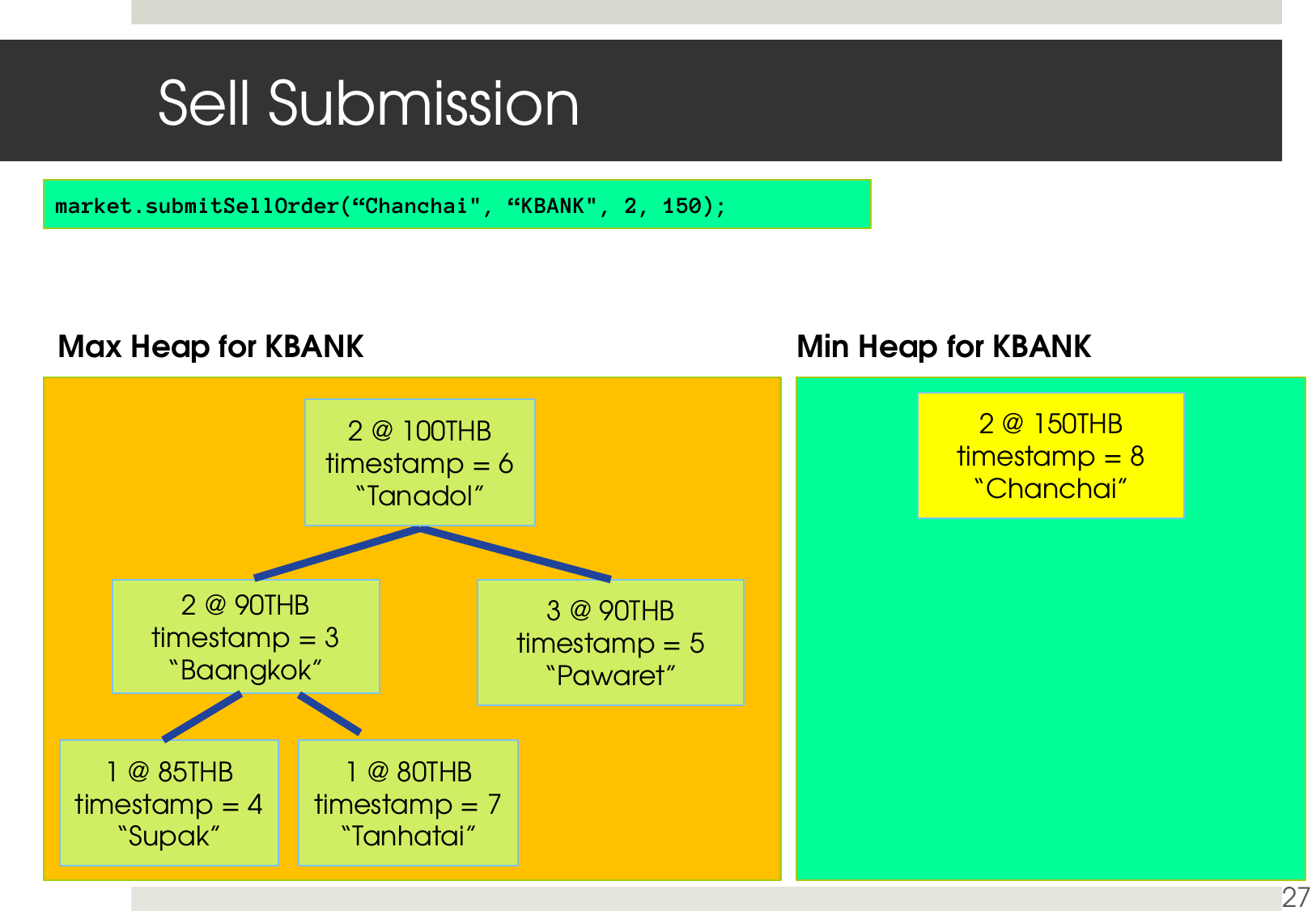

# Sell Submission
market.submitSellOrder(“Chanchai", “KBANK", 2, 150);
Max Heap for KBANK
Min Heap for KBANK

2 @ 150THB
timestamp = 8
“Chanchai”
2 @ 100THB
timestamp = 6
“Tanadol”
2 @ 90THB
timestamp = 3
“Baangkok”
3 @ 90THB
timestamp = 5
“Pawaret”
1 @ 80THB
timestamp = 7
“Tanhatai”
1 @ 85THB
timestamp = 4
“Supak”
27